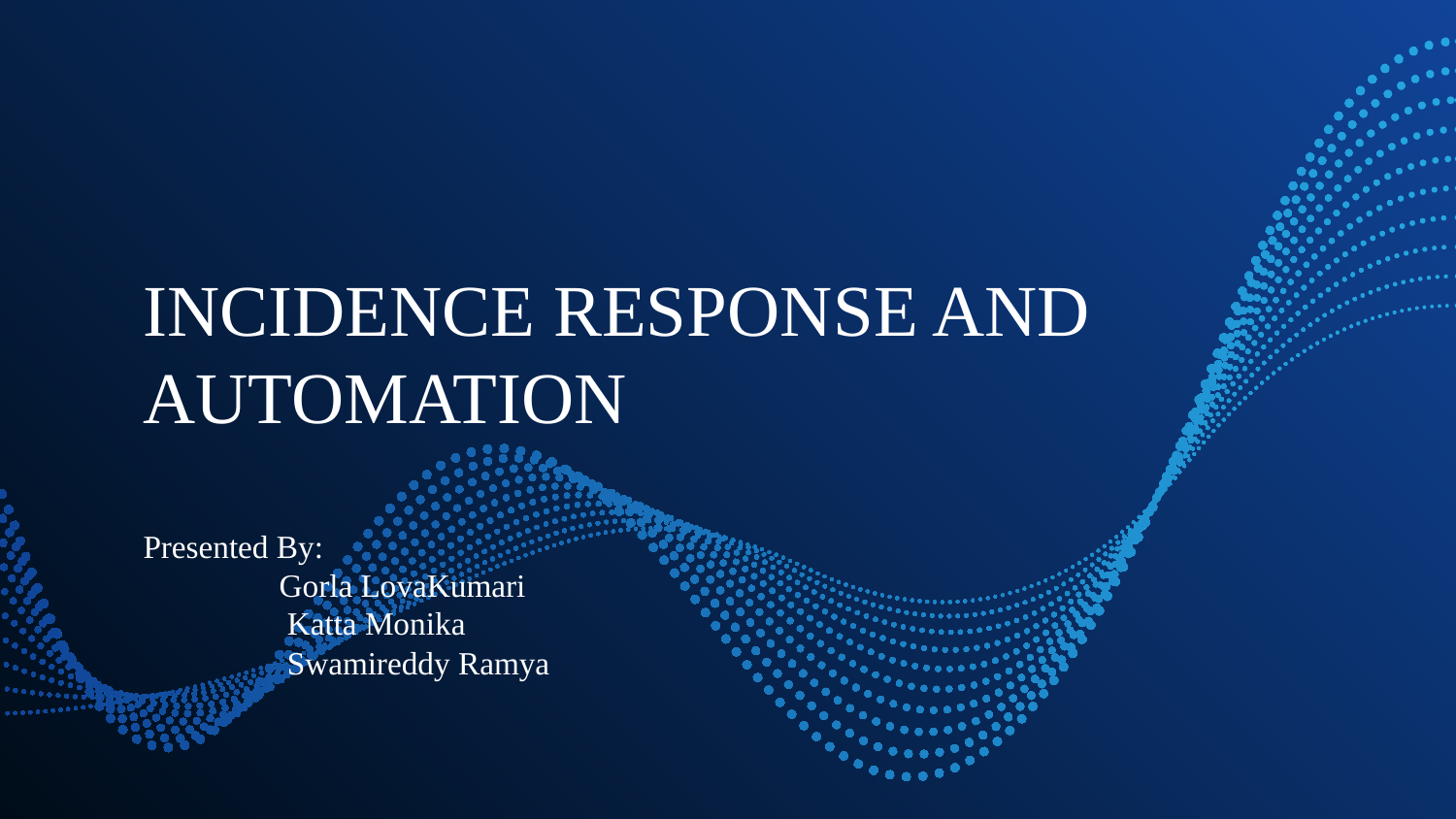

# INCIDENCE RESPONSE AND AUTOMATION Presented By: Gorla LovaKumari Katta Monika Swamireddy Ramya